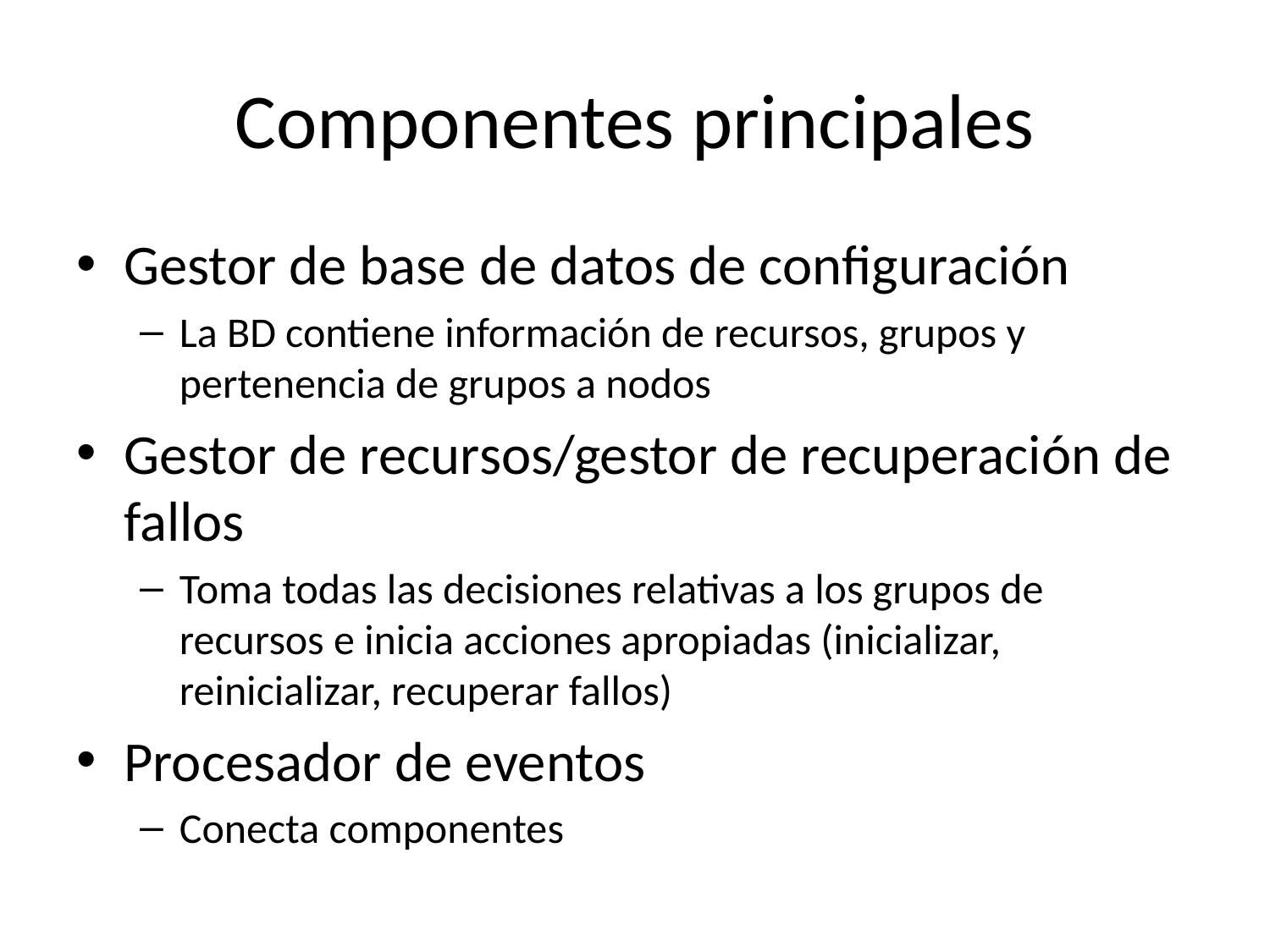

# Componentes principales
Gestor de base de datos de configuración
La BD contiene información de recursos, grupos y pertenencia de grupos a nodos
Gestor de recursos/gestor de recuperación de fallos
Toma todas las decisiones relativas a los grupos de recursos e inicia acciones apropiadas (inicializar, reinicializar, recuperar fallos)
Procesador de eventos
Conecta componentes